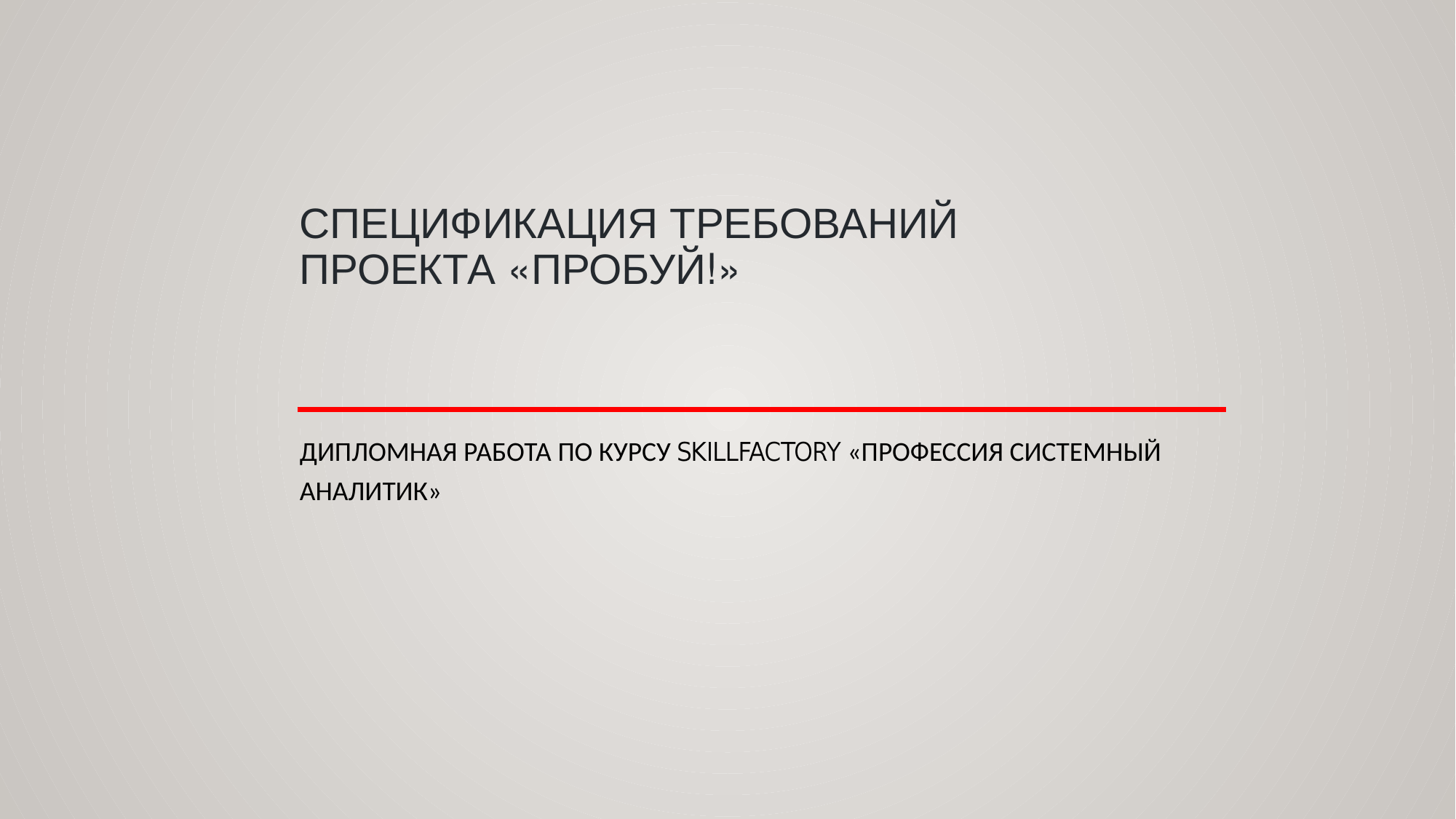

# Спецификация требований проекта «Пробуй!»
Дипломная работа по курсу Skillfactory «Профессия Системный аналитик»